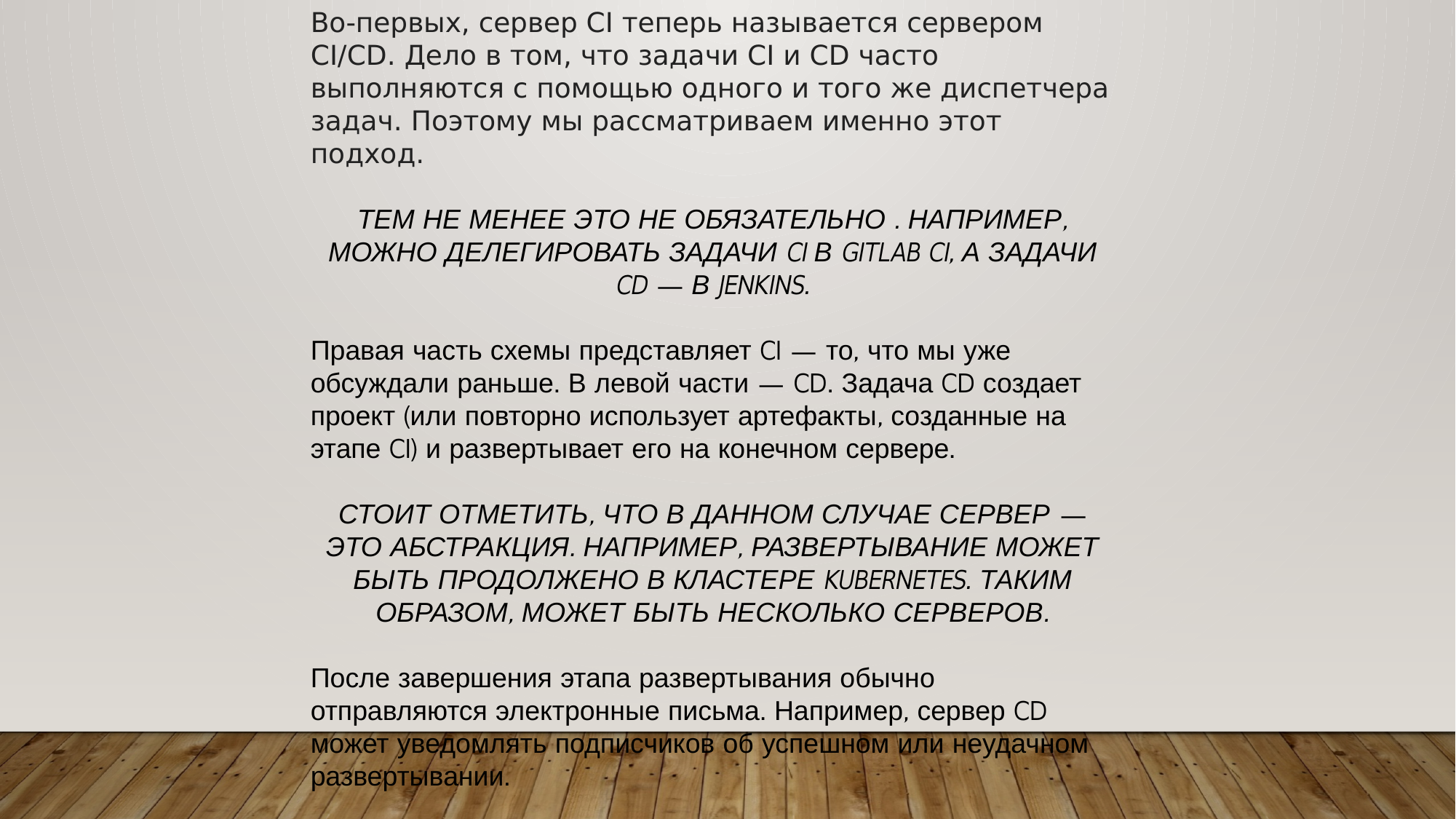

Во-первых, сервер CI теперь называется сервером CI/CD. Дело в том, что задачи CI и CD часто выполняются с помощью одного и того же диспетчера задач. Поэтому мы рассматриваем именно этот подход.

ТЕМ НЕ МЕНЕЕ ЭТО НЕ ОБЯЗАТЕЛЬНО . НАПРИМЕР, МОЖНО ДЕЛЕГИРОВАТЬ ЗАДАЧИ CI В GITLAB CI, А ЗАДАЧИ CD  —  В JENKINS.

Правая часть схемы представляет CI  —  то, что мы уже обсуждали раньше. В левой части  —  CD. Задача CD создает проект (или повторно использует артефакты, созданные на этапе CI) и развертывает его на конечном сервере.

СТОИТ ОТМЕТИТЬ, ЧТО В ДАННОМ СЛУЧАЕ СЕРВЕР  —  ЭТО АБСТРАКЦИЯ. НАПРИМЕР, РАЗВЕРТЫВАНИЕ МОЖЕТ БЫТЬ ПРОДОЛЖЕНО В КЛАСТЕРЕ KUBERNETES. ТАКИМ ОБРАЗОМ, МОЖЕТ БЫТЬ НЕСКОЛЬКО СЕРВЕРОВ.

После завершения этапа развертывания обычно отправляются электронные письма. Например, сервер CD может уведомлять подписчиков об успешном или неудачном развертывании.